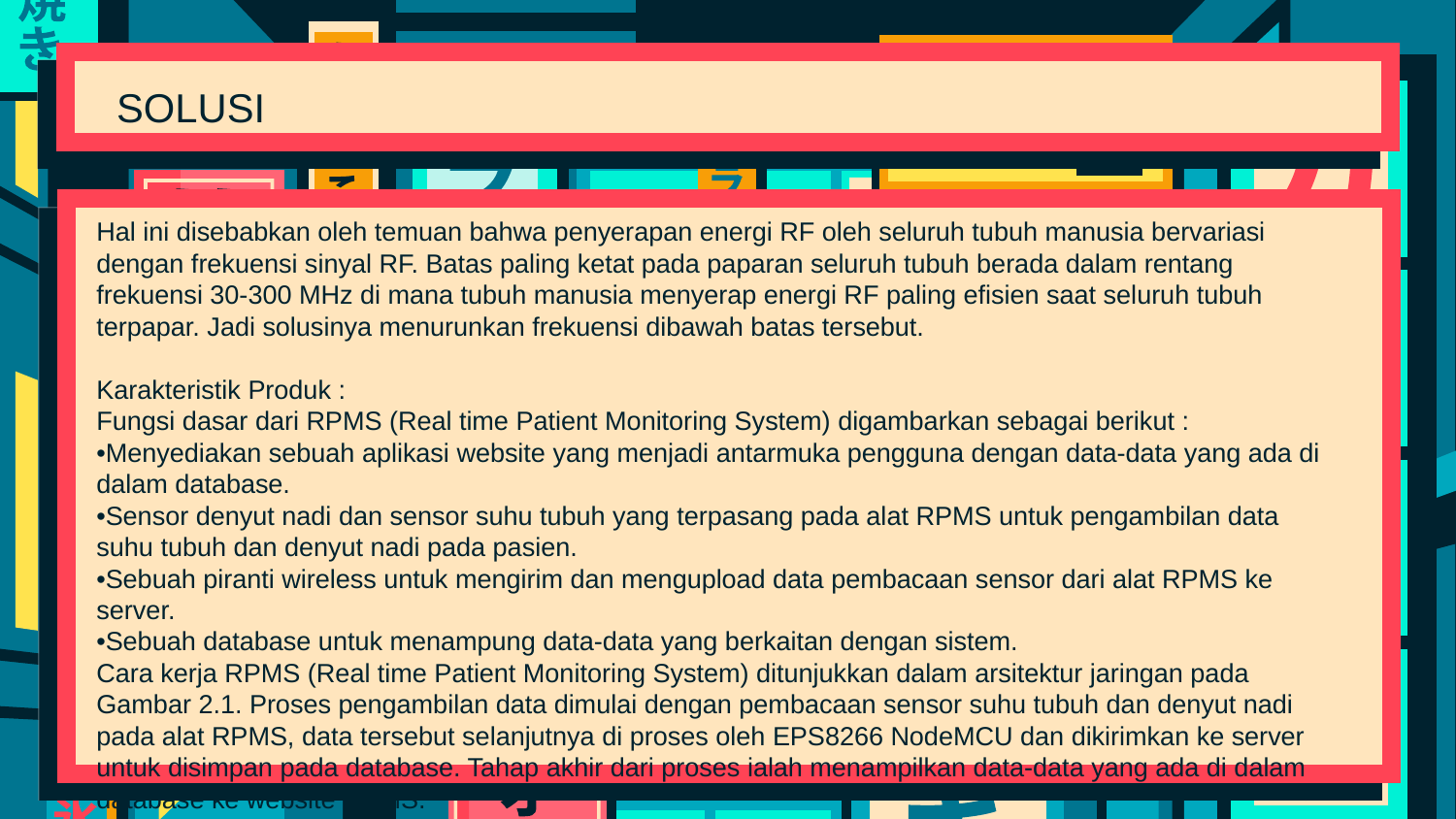

# SOLUSI
Hal ini disebabkan oleh temuan bahwa penyerapan energi RF oleh seluruh tubuh manusia bervariasi dengan frekuensi sinyal RF. Batas paling ketat pada paparan seluruh tubuh berada dalam rentang frekuensi 30-300 MHz di mana tubuh manusia menyerap energi RF paling efisien saat seluruh tubuh terpapar. Jadi solusinya menurunkan frekuensi dibawah batas tersebut.

Karakteristik Produk :
Fungsi dasar dari RPMS (Real time Patient Monitoring System) digambarkan sebagai berikut :
•Menyediakan sebuah aplikasi website yang menjadi antarmuka pengguna dengan data-data yang ada di dalam database.
•Sensor denyut nadi dan sensor suhu tubuh yang terpasang pada alat RPMS untuk pengambilan data suhu tubuh dan denyut nadi pada pasien.
•Sebuah piranti wireless untuk mengirim dan mengupload data pembacaan sensor dari alat RPMS ke server.
•Sebuah database untuk menampung data-data yang berkaitan dengan sistem.
Cara kerja RPMS (Real time Patient Monitoring System) ditunjukkan dalam arsitektur jaringan pada Gambar 2.1. Proses pengambilan data dimulai dengan pembacaan sensor suhu tubuh dan denyut nadi pada alat RPMS, data tersebut selanjutnya di proses oleh EPS8266 NodeMCU dan dikirimkan ke server untuk disimpan pada database. Tahap akhir dari proses ialah menampilkan data-data yang ada di dalam   database ke website RPMS.